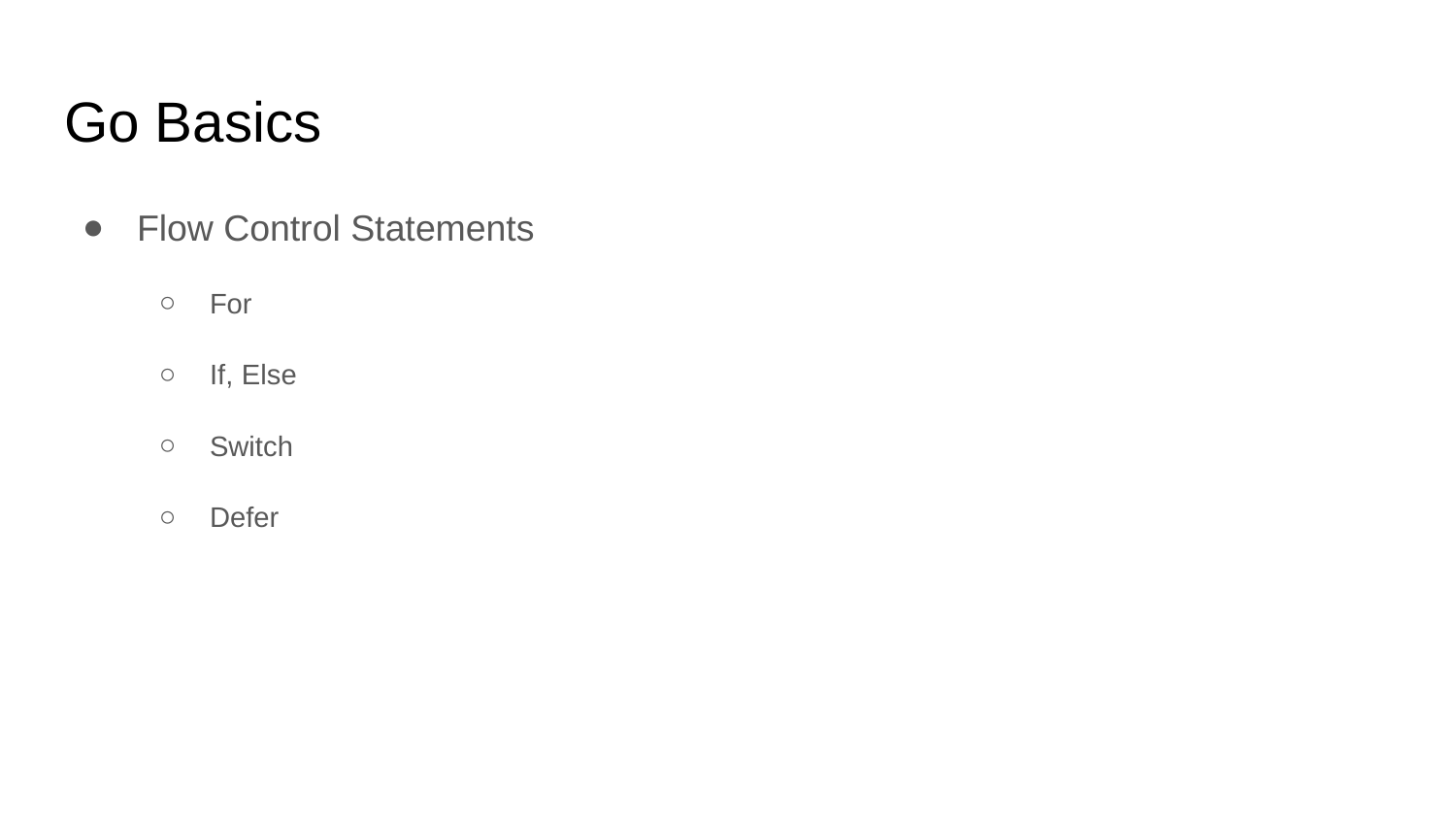

# Go Basics
Flow Control Statements
For
If, Else
Switch
Defer